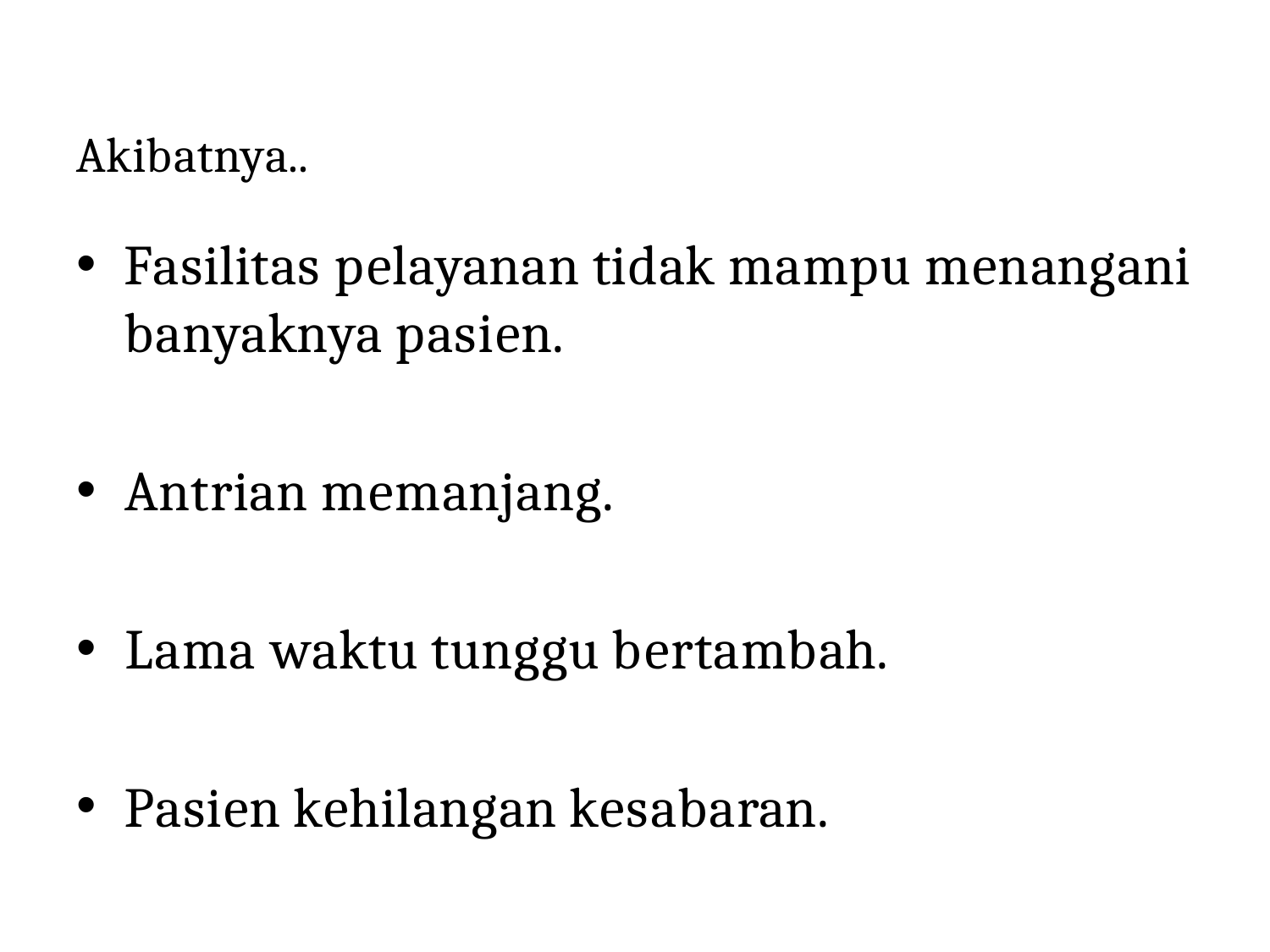

Akibatnya..
Fasilitas pelayanan tidak mampu menangani banyaknya pasien.

Antrian memanjang.

Lama waktu tunggu bertambah.

Pasien kehilangan kesabaran.